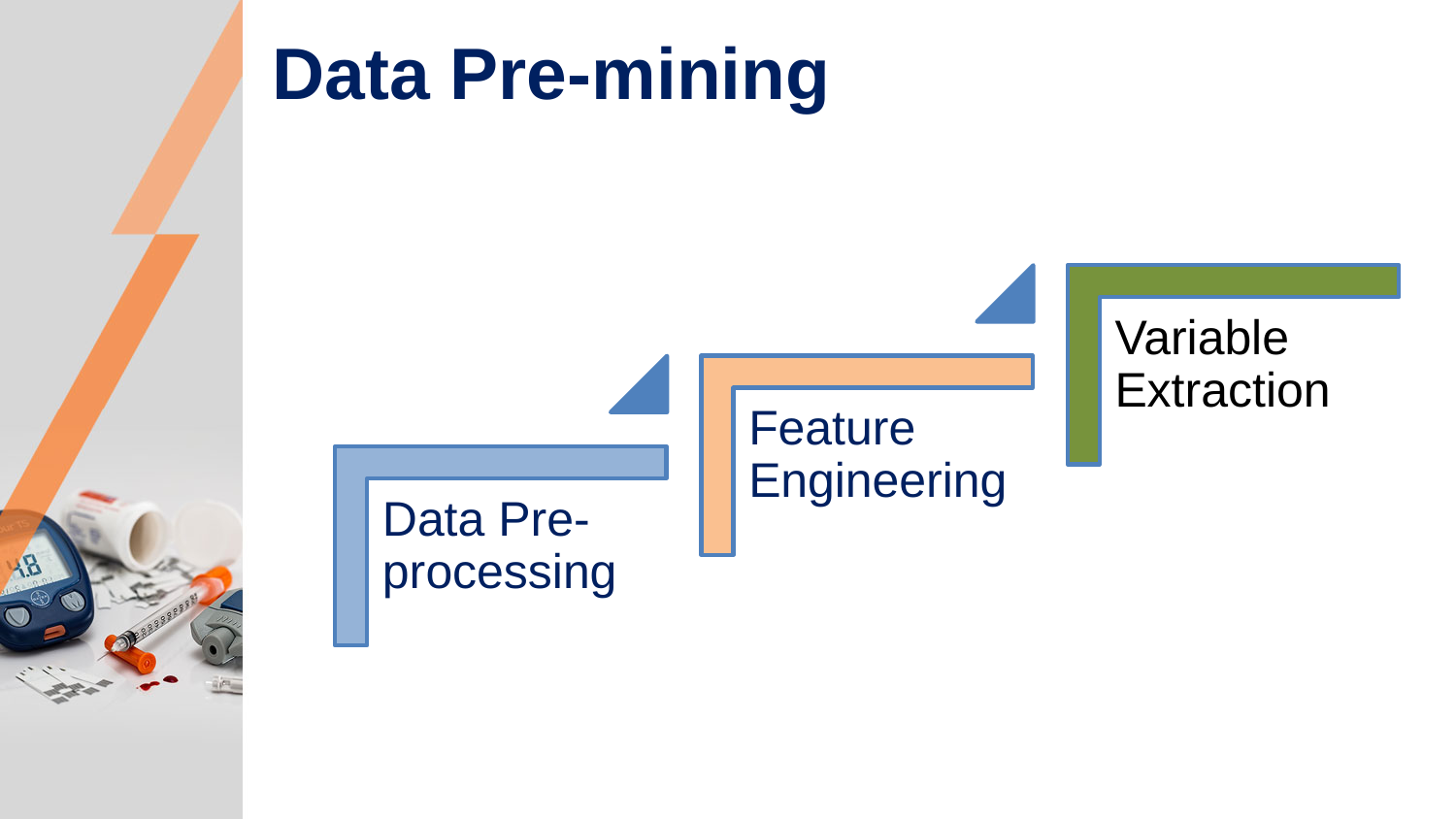

# Data Pre-mining
Data Pre-processing
Feature Engineering
Variable Extraction